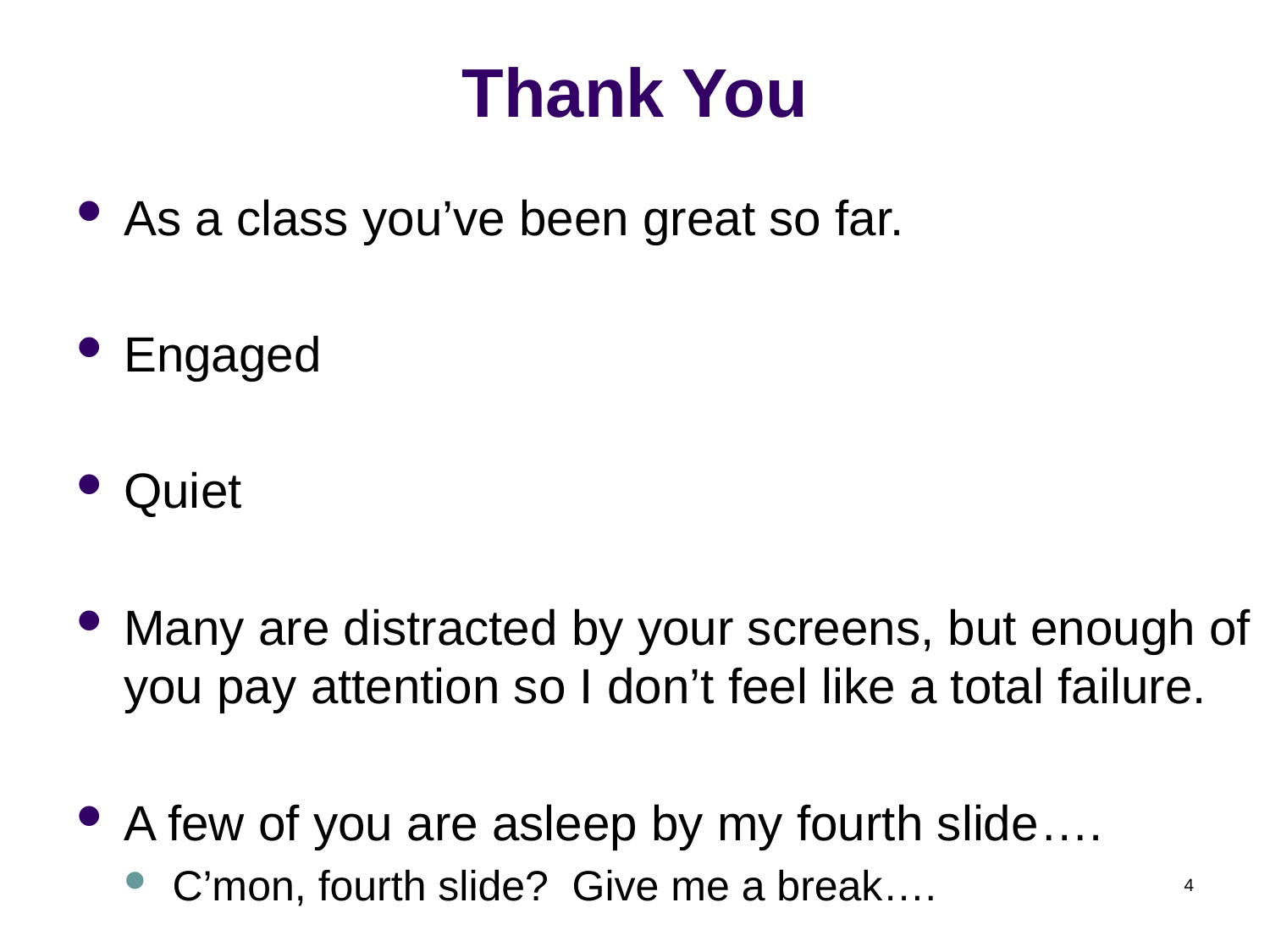

# Thank You
As a class you’ve been great so far.

Engaged

Quiet

Many are distracted by your screens, but enough of you pay attention so I don’t feel like a total failure.

A few of you are asleep by my fourth slide….
C’mon, fourth slide?  Give me a break….
4